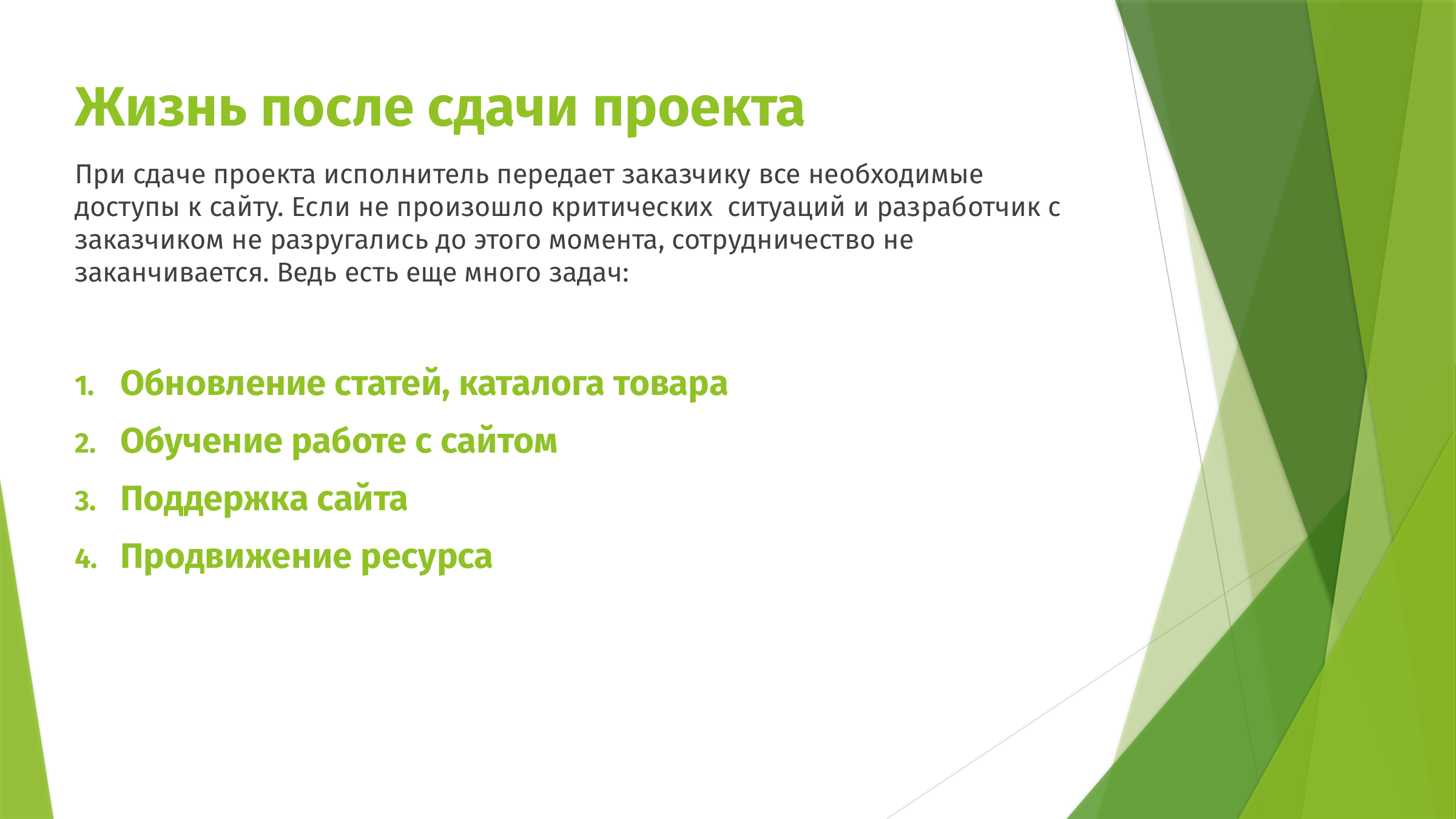

# Жизнь после сдачи проекта
При сдаче проекта исполнитель передает заказчику все необходимые доступы к сайту. Если не произошло критических  ситуаций и разработчик с заказчиком не разругались до этого момента, сотрудничество не заканчивается. Ведь есть еще много задач:

Обновление статей, каталога товара
Обучение работе с сайтом
Поддержка сайта
Продвижение ресурса